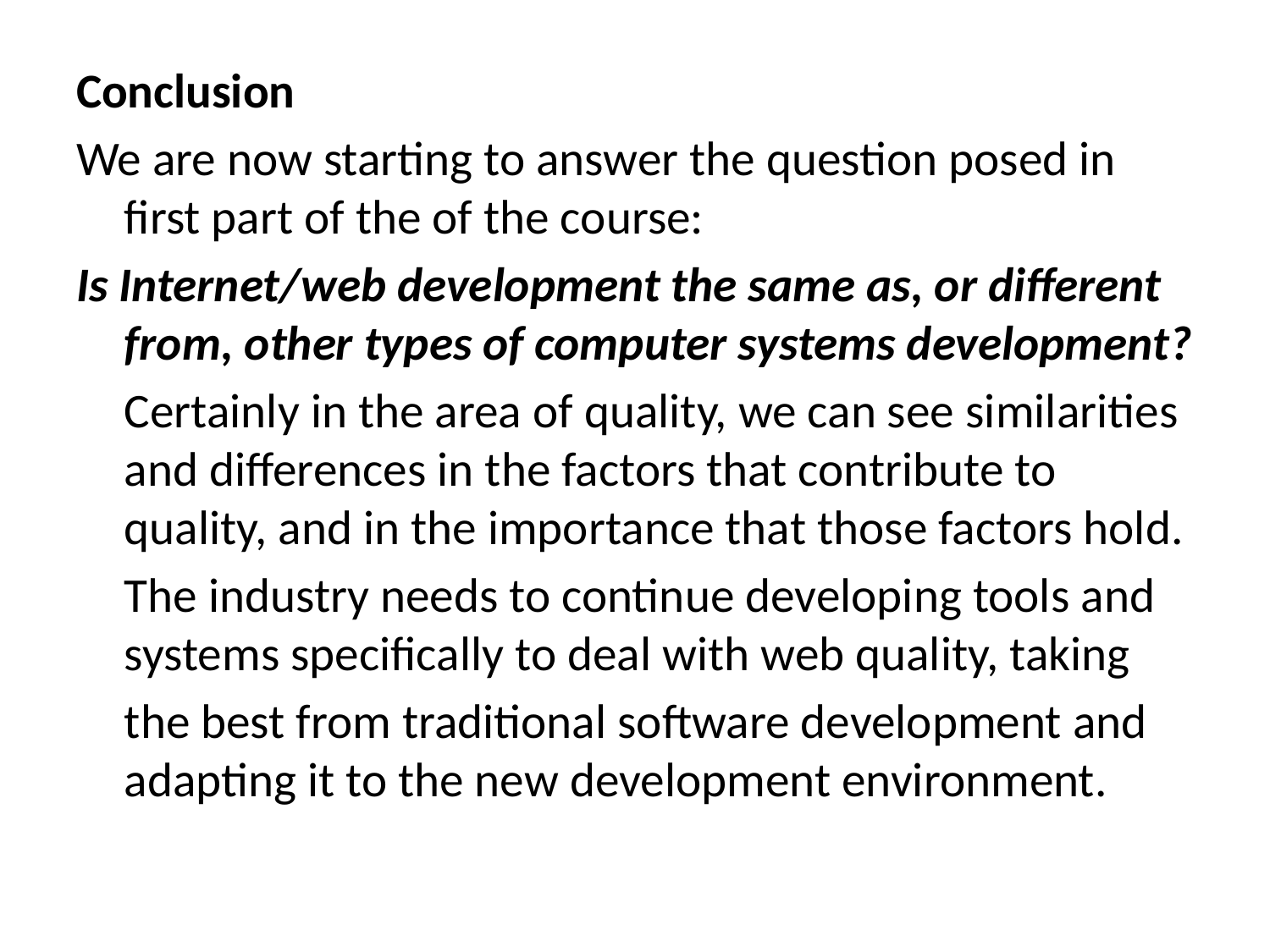

Conclusion
We are now starting to answer the question posed in first part of the of the course:
Is Internet/web development the same as, or different from, other types of computer systems development?
	Certainly in the area of quality, we can see similarities and differences in the factors that contribute to quality, and in the importance that those factors hold.
	The industry needs to continue developing tools and systems specifically to deal with web quality, taking
	the best from traditional software development and adapting it to the new development environment.